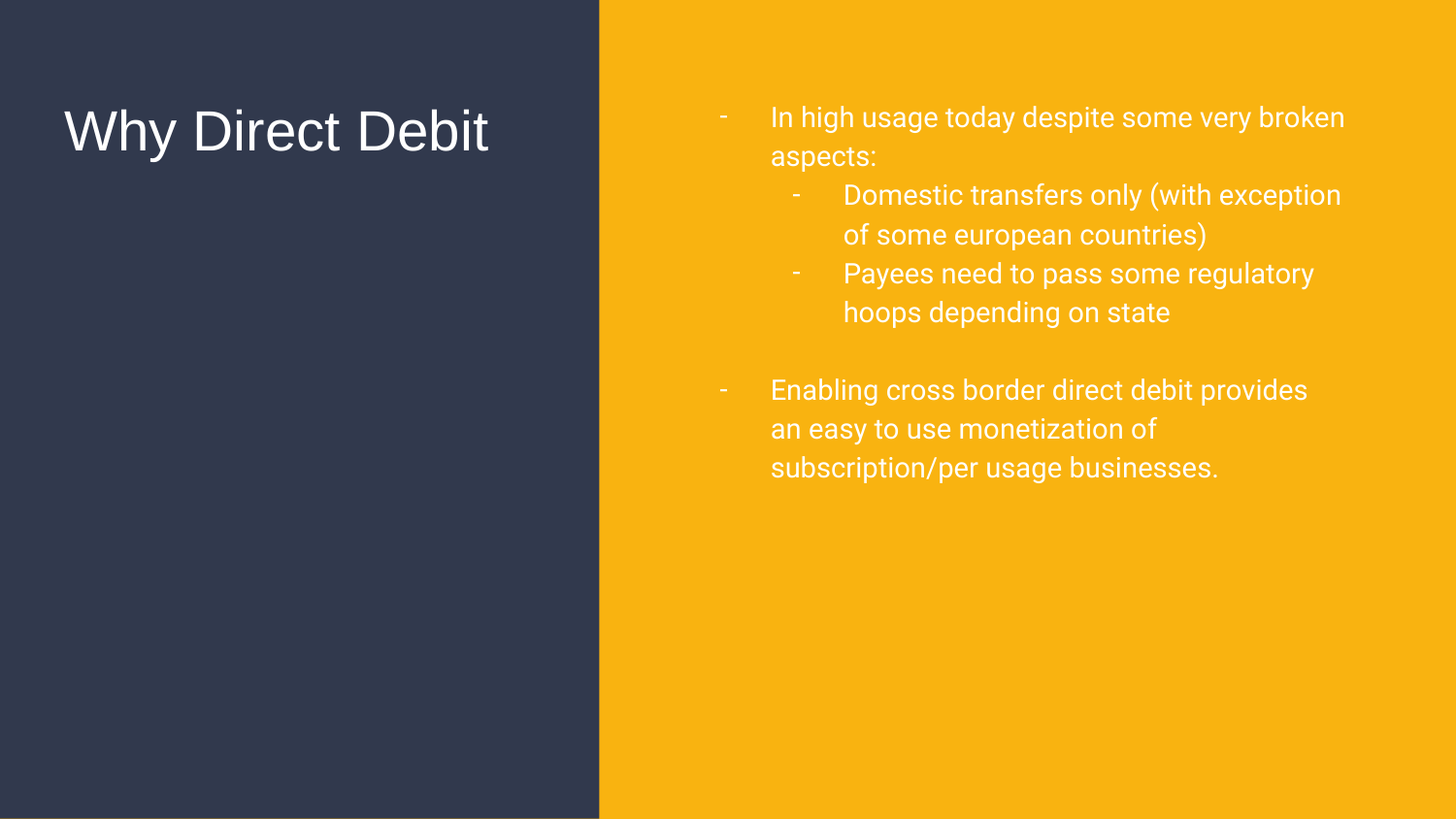

# Why Direct Debit
In high usage today despite some very broken aspects:
Domestic transfers only (with exception of some european countries)
Payees need to pass some regulatory hoops depending on state
Enabling cross border direct debit provides an easy to use monetization of subscription/per usage businesses.